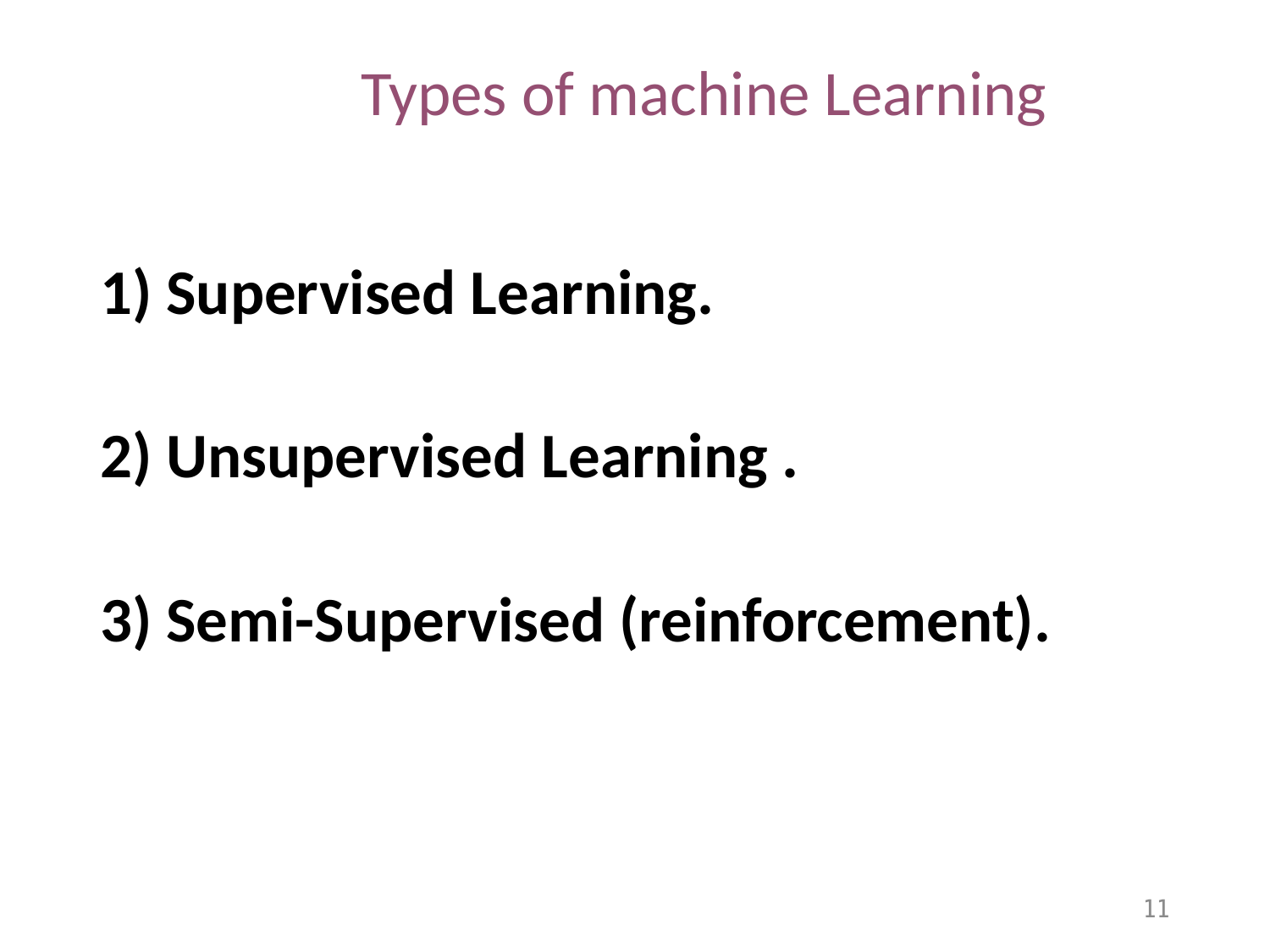

# Types of machine Learning
1) Supervised Learning.

2) Unsupervised Learning .

3) Semi-Supervised (reinforcement).

11